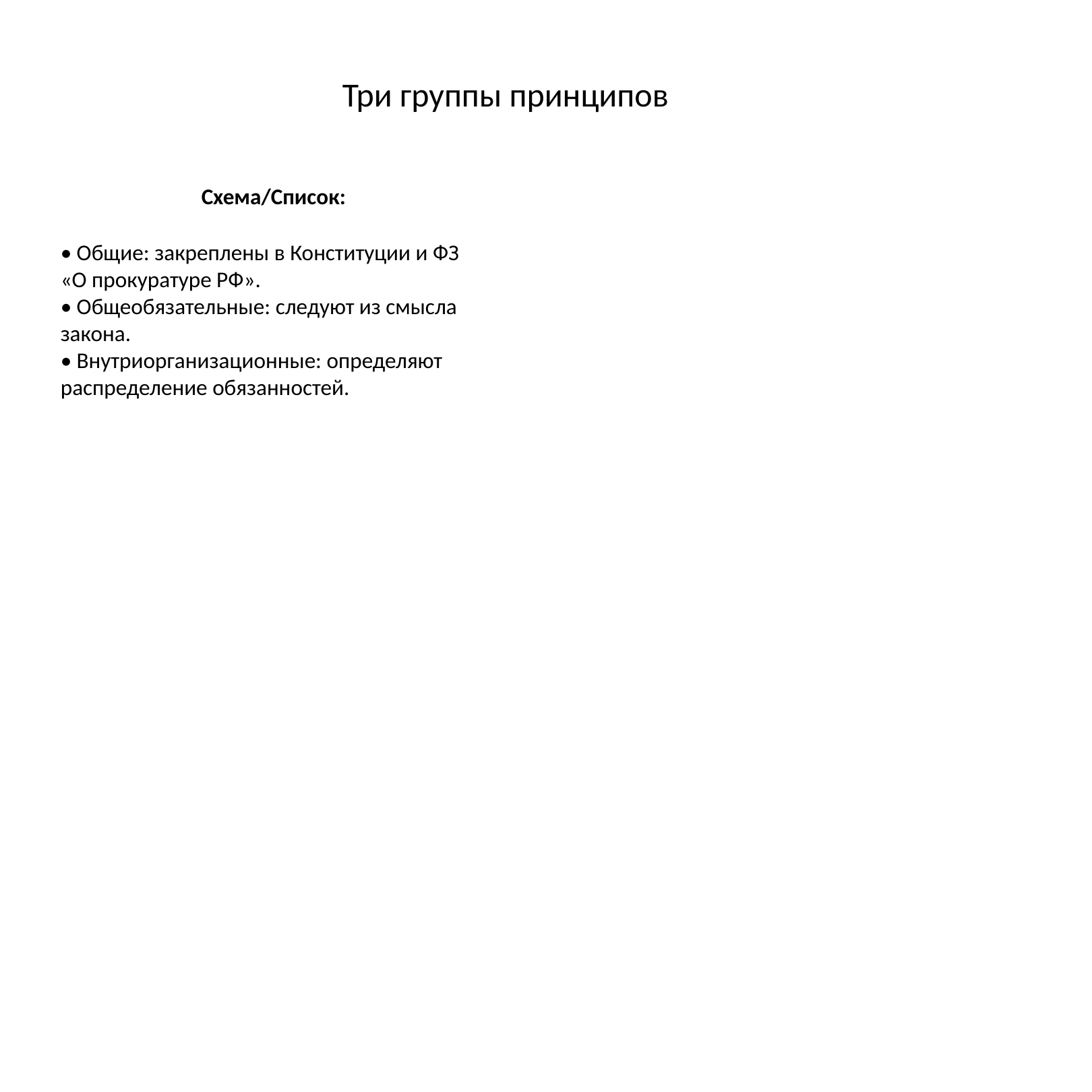

# Три группы принципов
Схема/Список:

• Общие: закреплены в Конституции и ФЗ «О прокуратуре РФ».
• Общеобязательные: следуют из смысла закона.
• Внутриорганизационные: определяют распределение обязанностей.